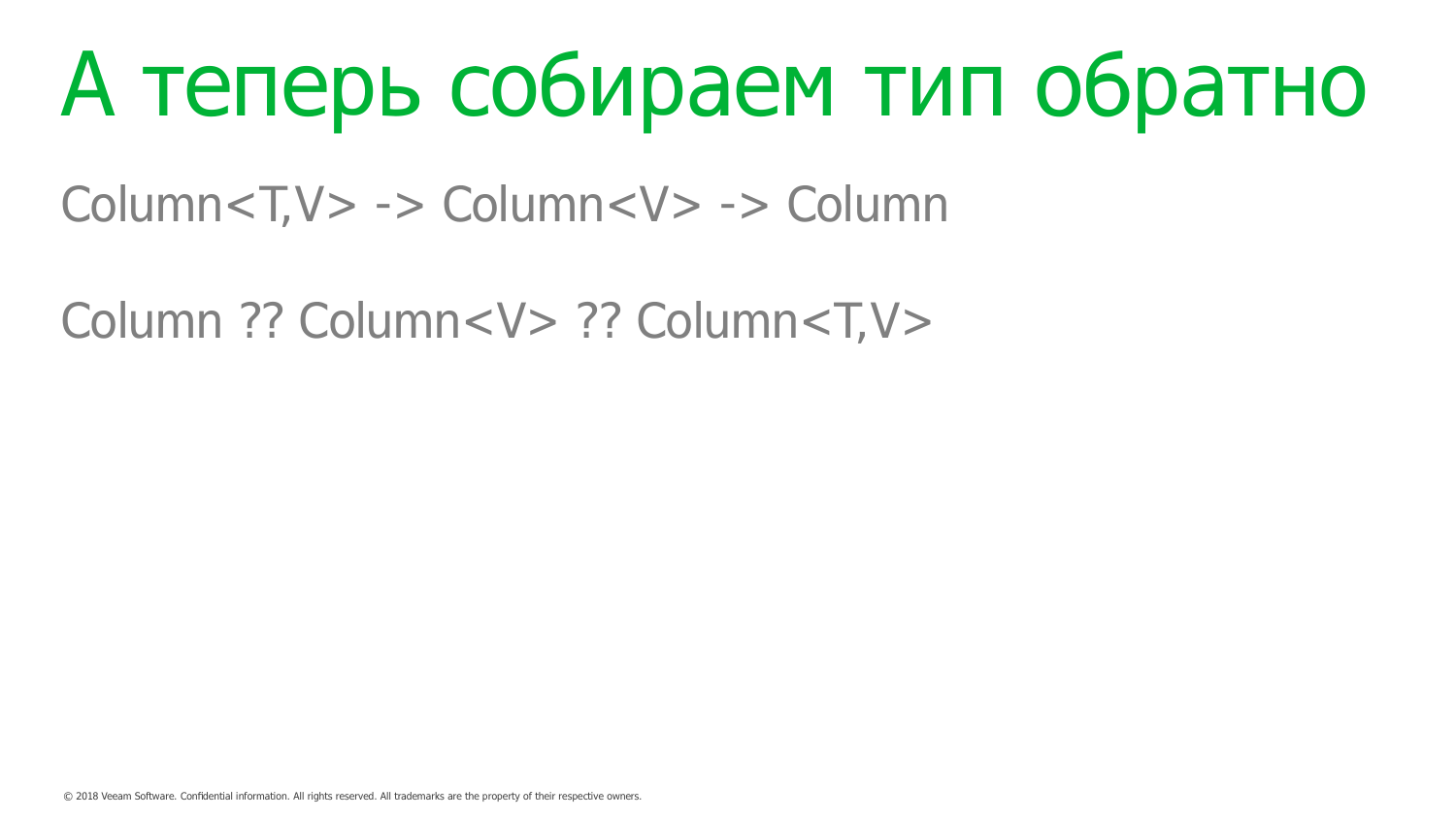

# А теперь собираем тип обратно
Column<T,V> -> Column<V> -> Column

Column ?? Column<V> ?? Column<T,V>